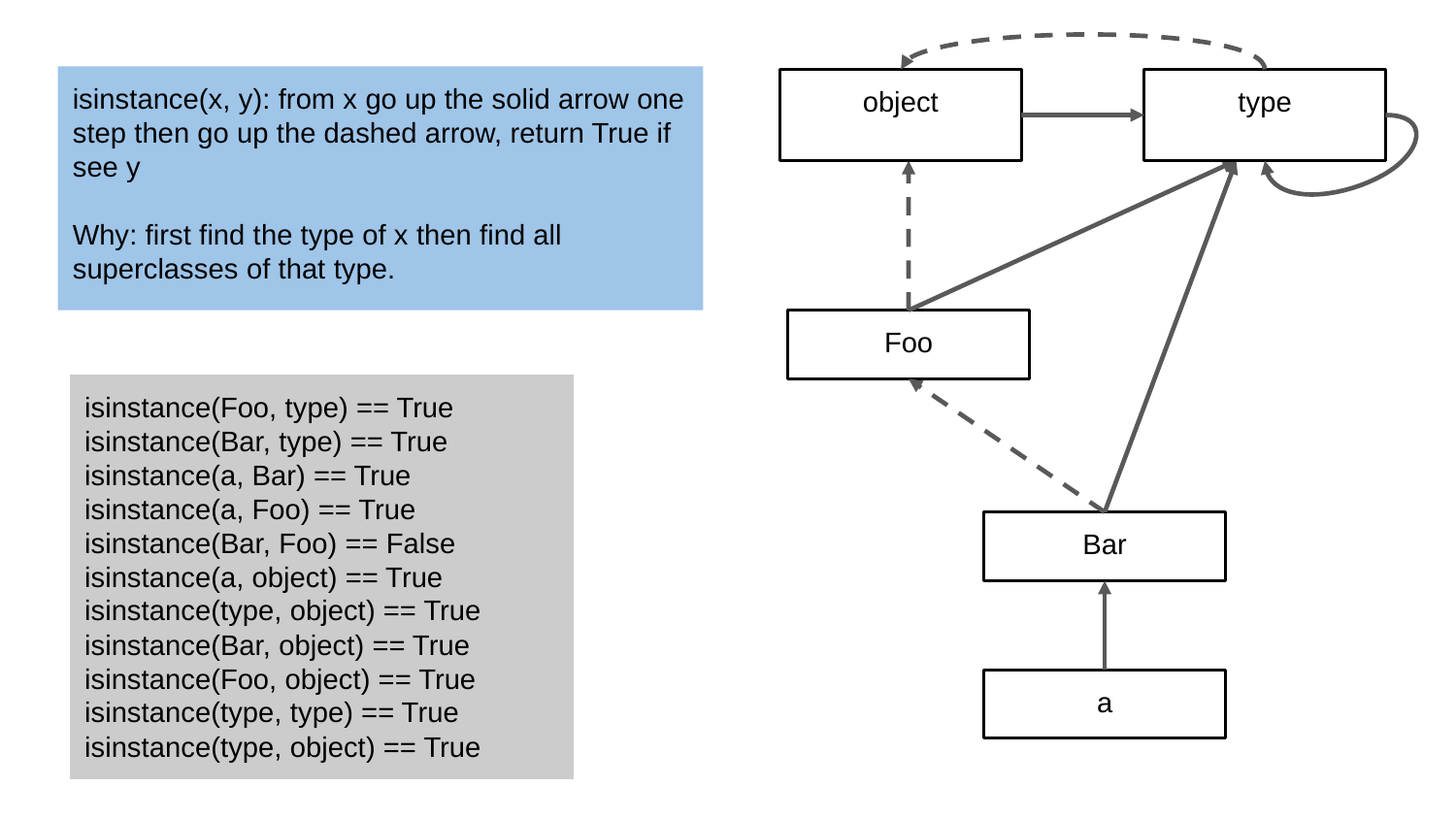

isinstance(x, y): from x go up the solid arrow one step then go up the dashed arrow, return True if see y

Why: first find the type of x then find all superclasses of that type.
object
type
Foo
isinstance(Foo, type) == True
isinstance(Bar, type) == True
isinstance(a, Bar) == True
isinstance(a, Foo) == True
isinstance(Bar, Foo) == False
isinstance(a, object) == True
isinstance(type, object) == True
isinstance(Bar, object) == True
isinstance(Foo, object) == True
isinstance(type, type) == True
isinstance(type, object) == True

Bar
a